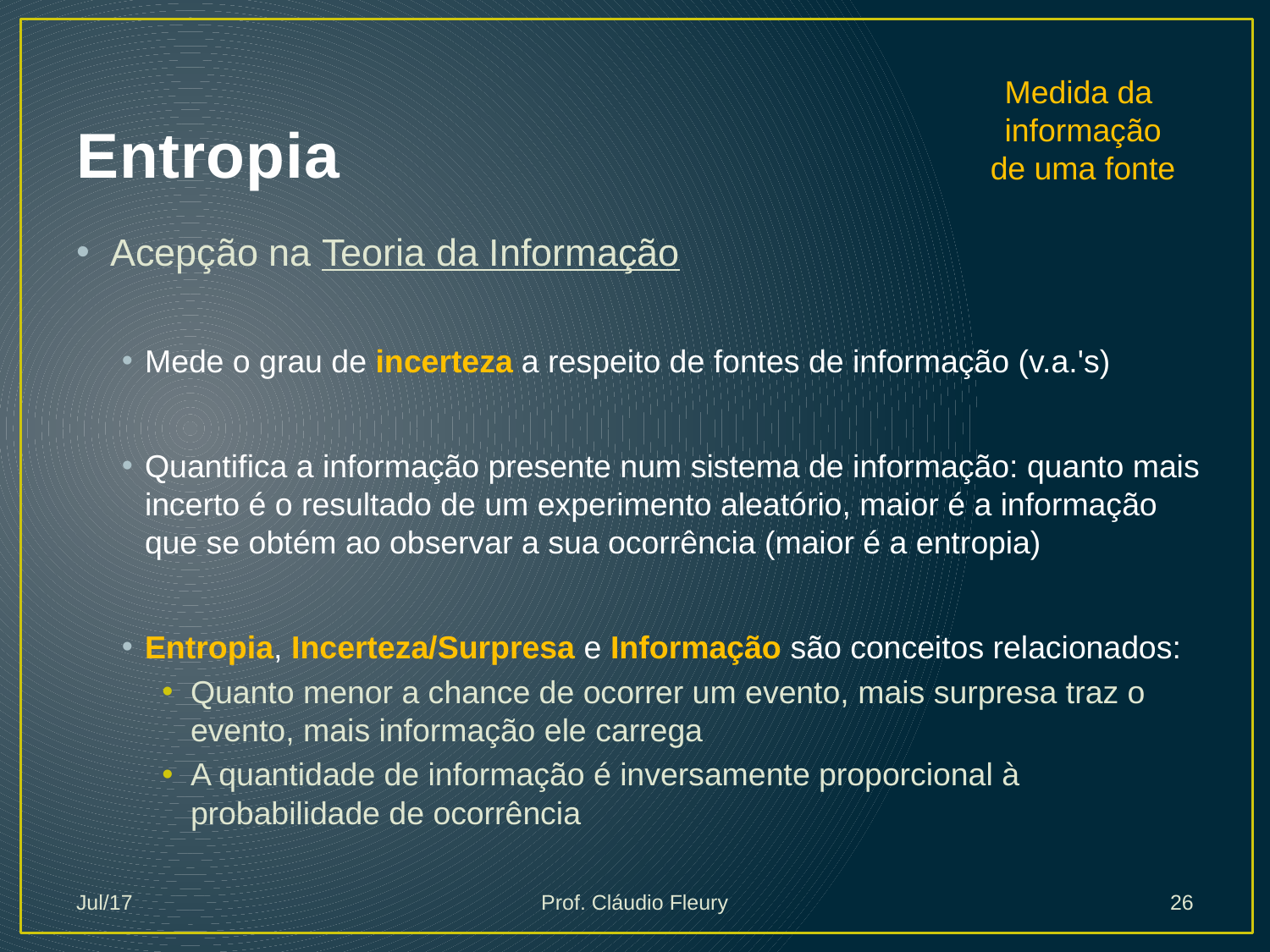

# Entropia
Medida da
informação
de uma fonte
Acepção na Teoria da Informação

Mede o grau de incerteza a respeito de fontes de informação (v.a.'s)

Quantifica a informação presente num sistema de informação: quanto mais incerto é o resultado de um experimento aleatório, maior é a informação que se obtém ao observar a sua ocorrência (maior é a entropia)

Entropia, Incerteza/Surpresa e Informação são conceitos relacionados:
Quanto menor a chance de ocorrer um evento, mais surpresa traz o evento, mais informação ele carrega
A quantidade de informação é inversamente proporcional à probabilidade de ocorrência
Jul/17
Prof. Cláudio Fleury
26